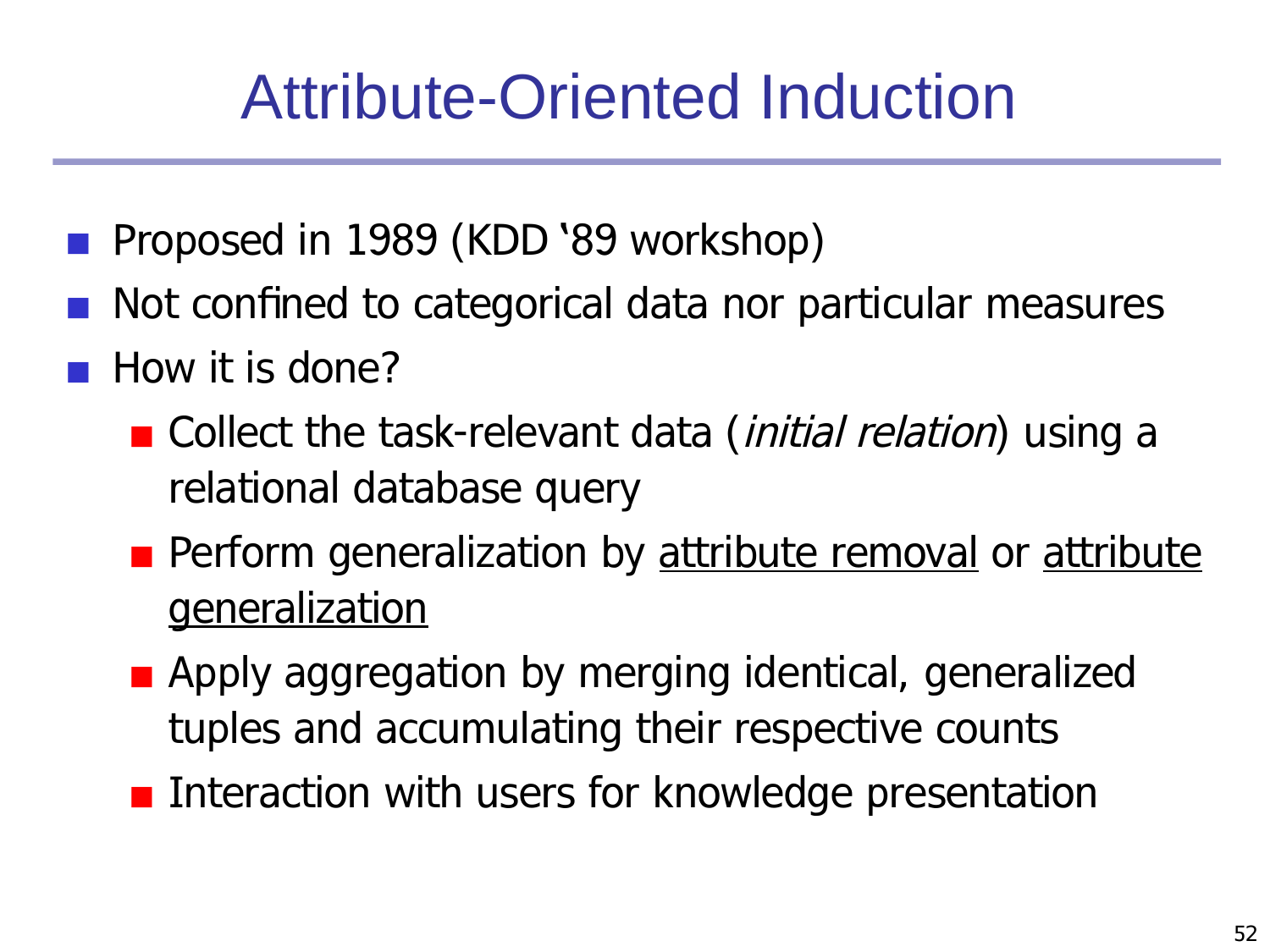

# Attribute-Oriented Induction
Proposed in 1989 (KDD ‘89 workshop)
Not confined to categorical data nor particular measures
How it is done?
Collect the task-relevant data (initial relation) using a relational database query
Perform generalization by attribute removal or attribute generalization
Apply aggregation by merging identical, generalized tuples and accumulating their respective counts
Interaction with users for knowledge presentation
52